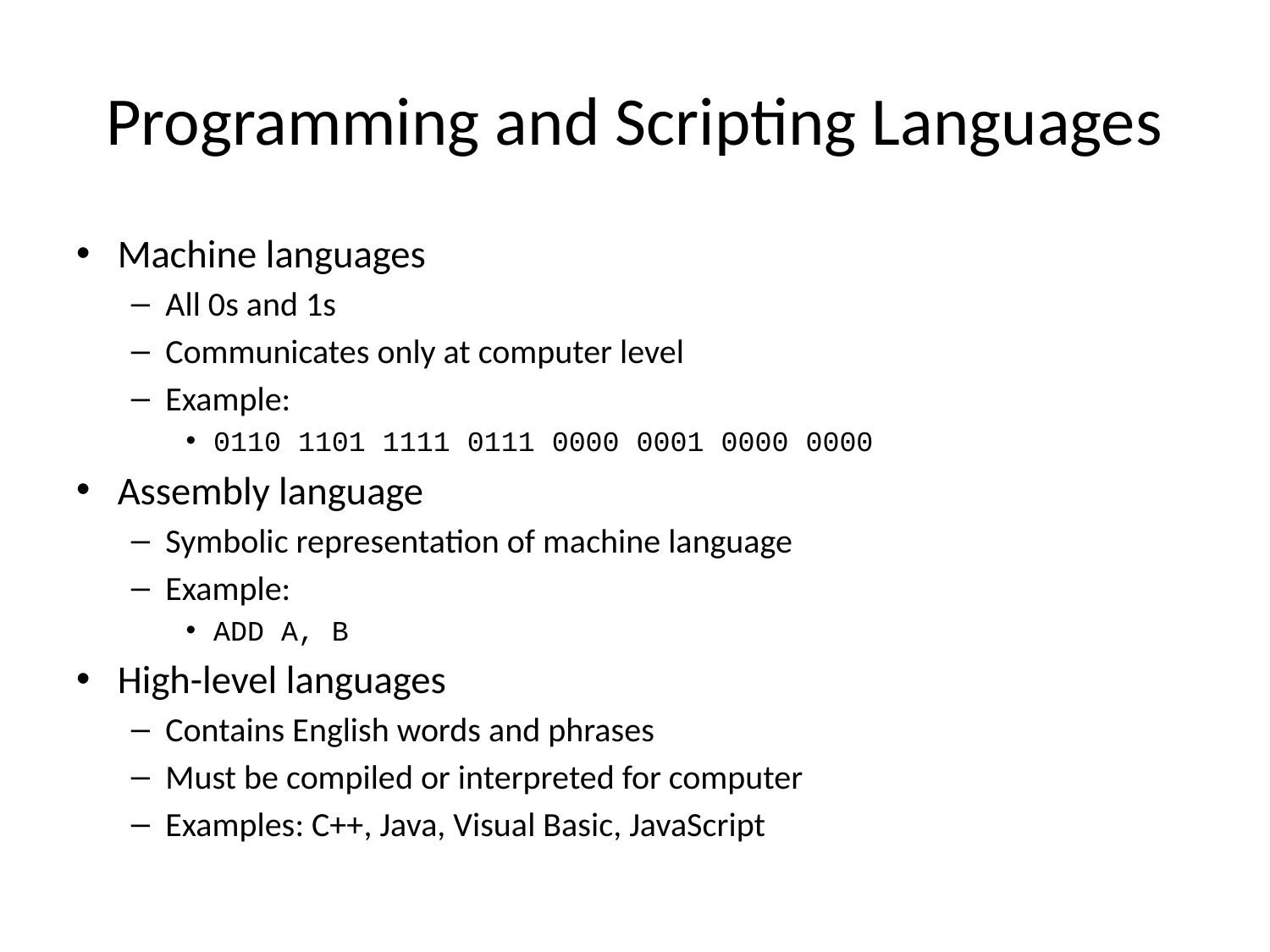

# Programming and Scripting Languages
Machine languages
All 0s and 1s
Communicates only at computer level
Example:
0110 1101 1111 0111 0000 0001 0000 0000
Assembly language
Symbolic representation of machine language
Example:
ADD A, B
High-level languages
Contains English words and phrases
Must be compiled or interpreted for computer
Examples: C++, Java, Visual Basic, JavaScript